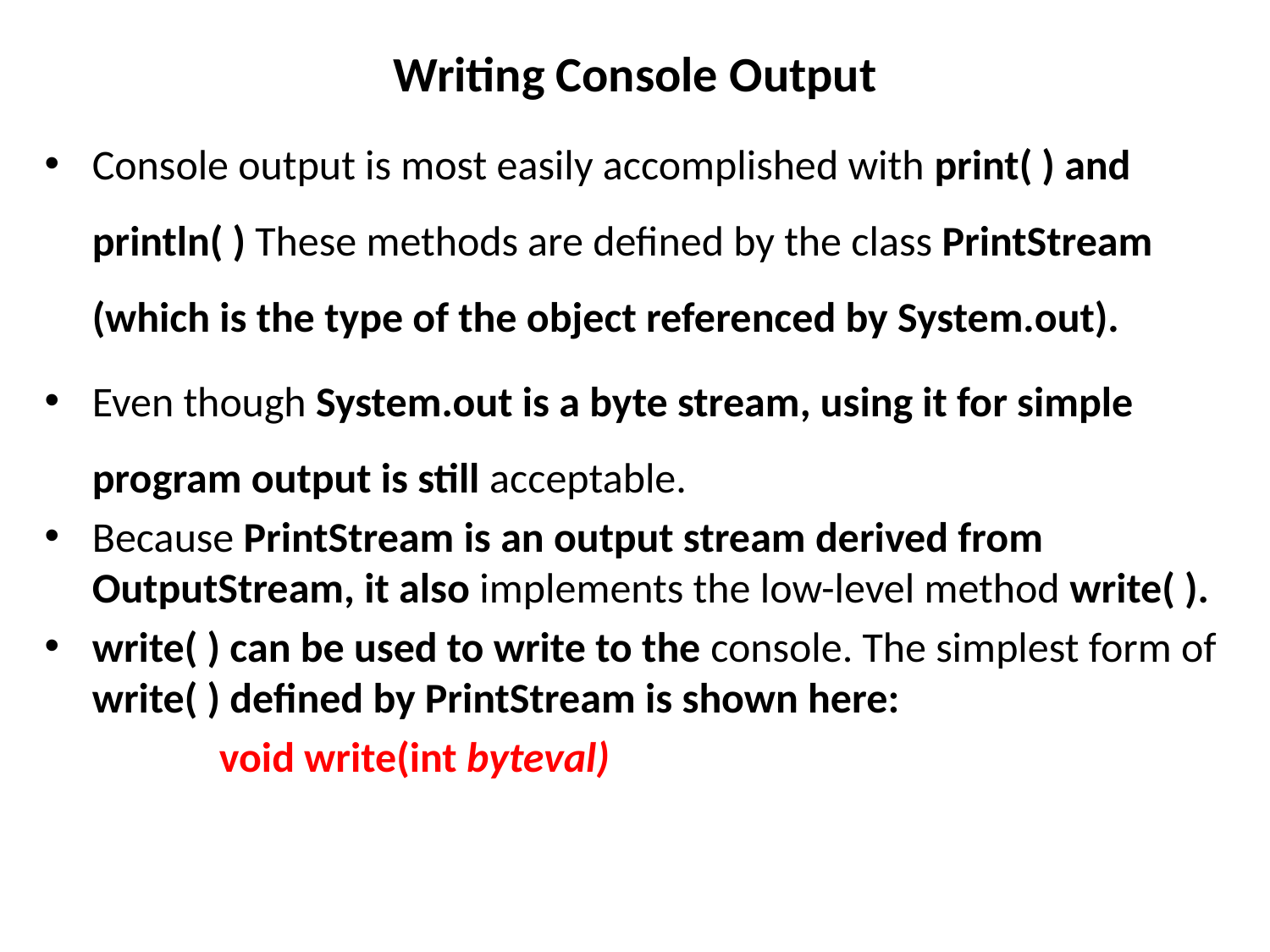

# Writing Console Output
Console output is most easily accomplished with print( ) and println( ) These methods are defined by the class PrintStream (which is the type of the object referenced by System.out).
Even though System.out is a byte stream, using it for simple program output is still acceptable.
Because PrintStream is an output stream derived from OutputStream, it also implements the low-level method write( ).
write( ) can be used to write to the console. The simplest form of write( ) defined by PrintStream is shown here:
		void write(int byteval)